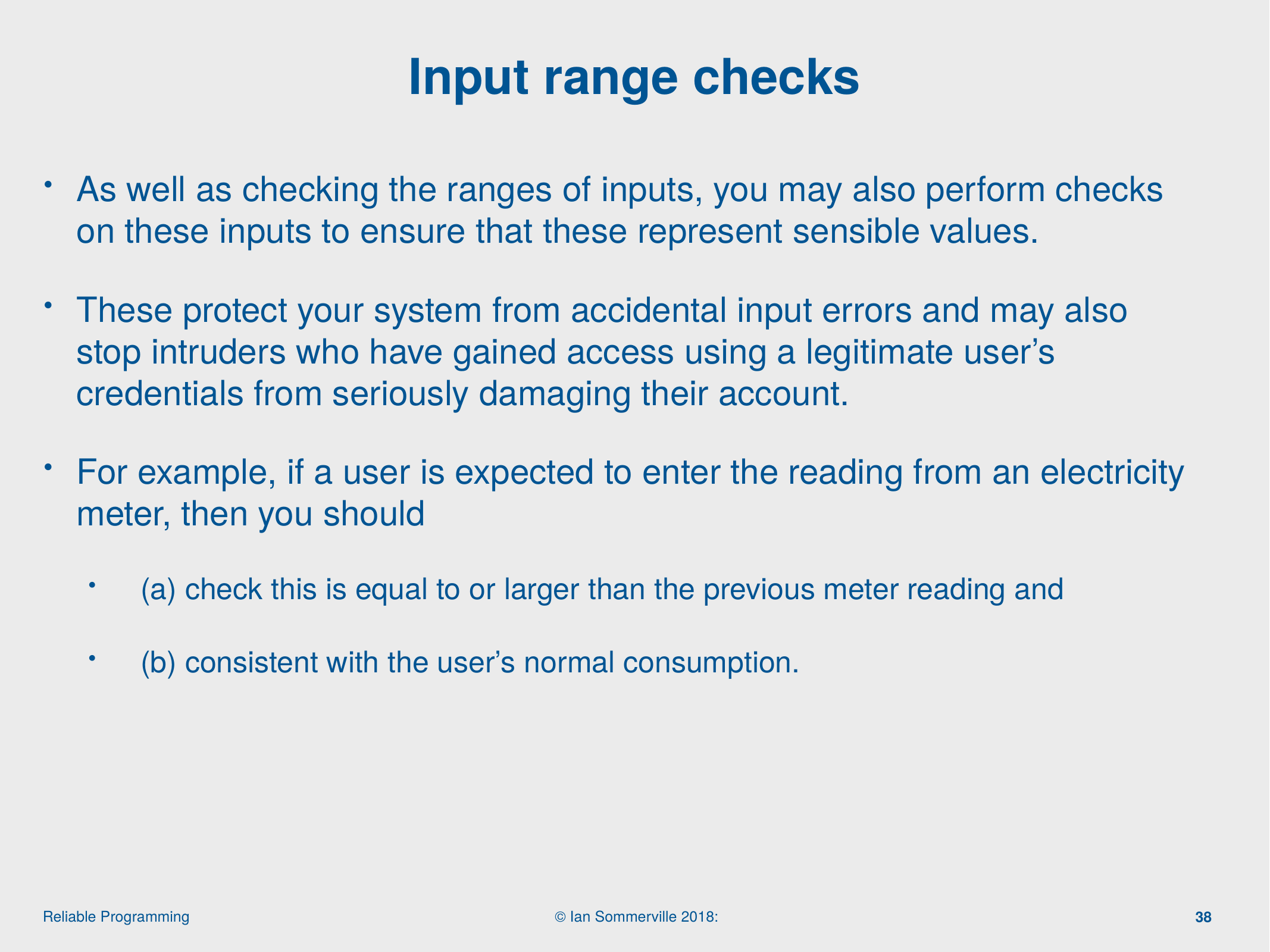

# Input range checks
As well as checking the ranges of inputs, you may also perform checks on these inputs to ensure that these represent sensible values.
These protect your system from accidental input errors and may also stop intruders who have gained access using a legitimate user’s credentials from seriously damaging their account.
For example, if a user is expected to enter the reading from an electricity meter, then you should
(a) check this is equal to or larger than the previous meter reading and
(b) consistent with the user’s normal consumption.
38